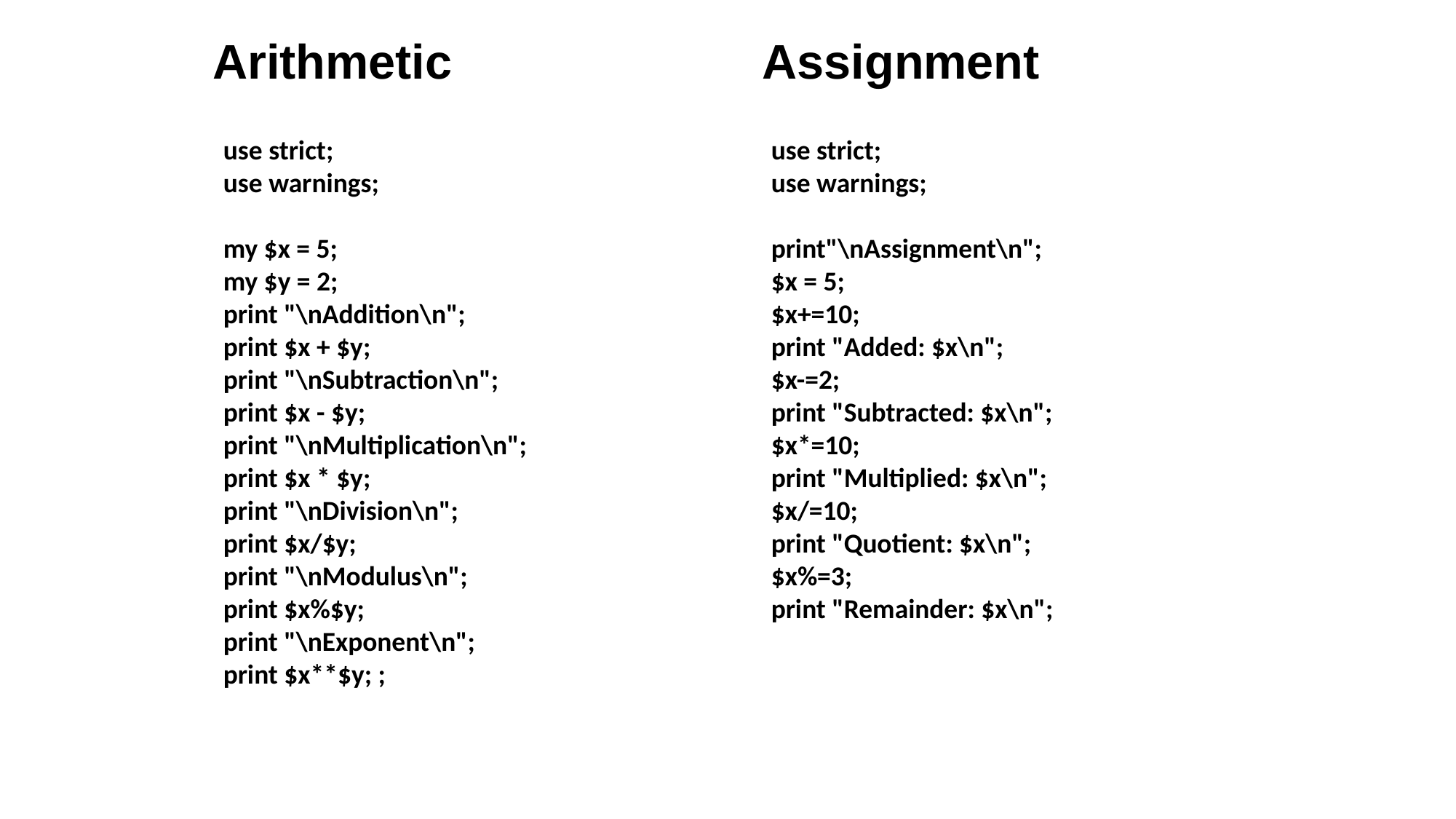

Arithmetic
Assignment
use strict;
use warnings;

my $x = 5;
my $y = 2;
print "\nAddition\n";
print $x + $y;
print "\nSubtraction\n";
print $x - $y;
print "\nMultiplication\n";
print $x * $y;
print "\nDivision\n";
print $x/$y;
print "\nModulus\n";
print $x%$y;
print "\nExponent\n";
print $x**$y; ;
use strict;
use warnings;

print"\nAssignment\n";
$x = 5;
$x+=10;
print "Added: $x\n";
$x-=2;
print "Subtracted: $x\n";
$x*=10;
print "Multiplied: $x\n";
$x/=10;
print "Quotient: $x\n";
$x%=3;
print "Remainder: $x\n";